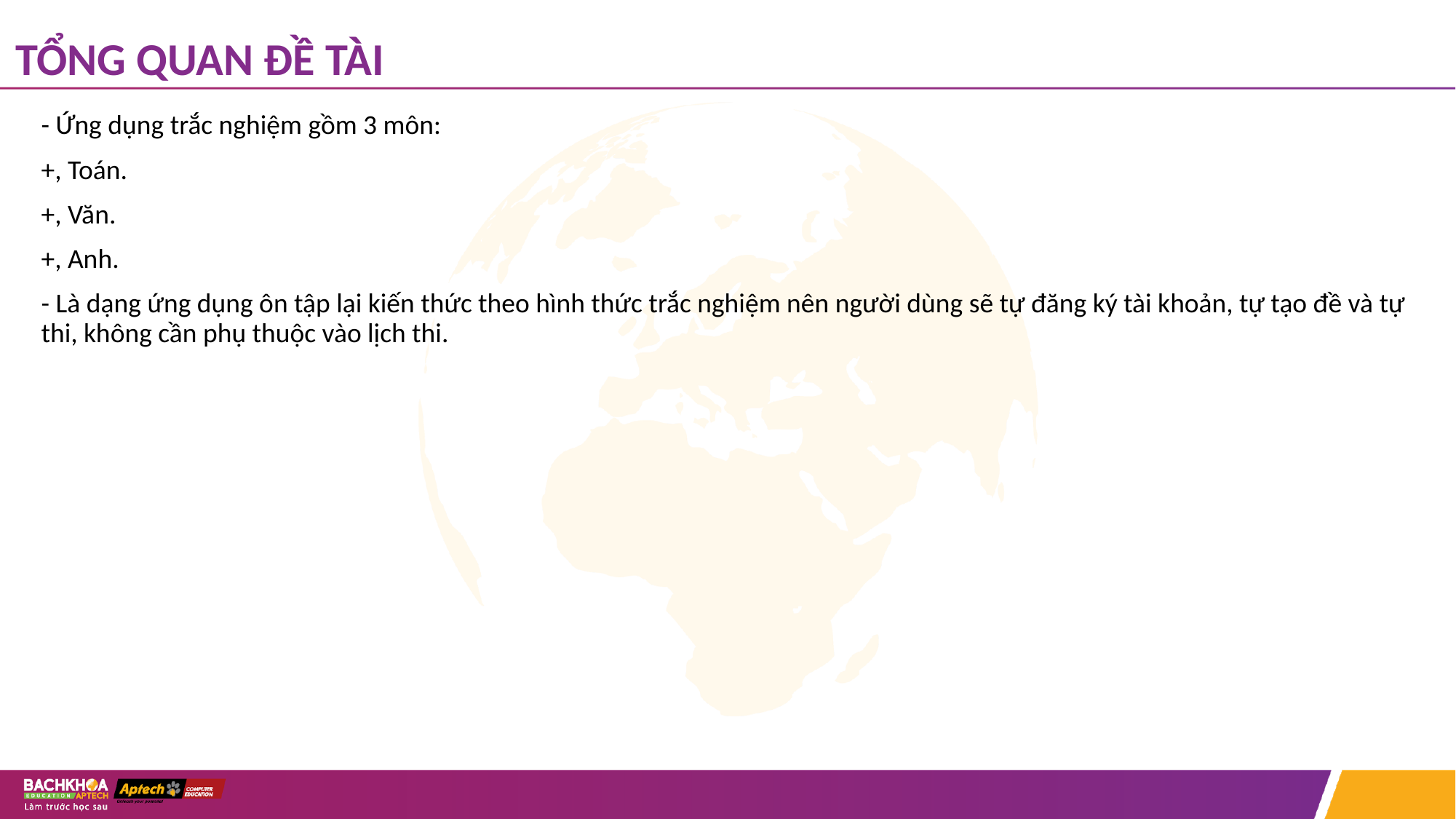

# TỔNG QUAN ĐỀ TÀI
- Ứng dụng trắc nghiệm gồm 3 môn:
+, Toán.
+, Văn.
+, Anh.
- Là dạng ứng dụng ôn tập lại kiến thức theo hình thức trắc nghiệm nên người dùng sẽ tự đăng ký tài khoản, tự tạo đề và tự thi, không cần phụ thuộc vào lịch thi.